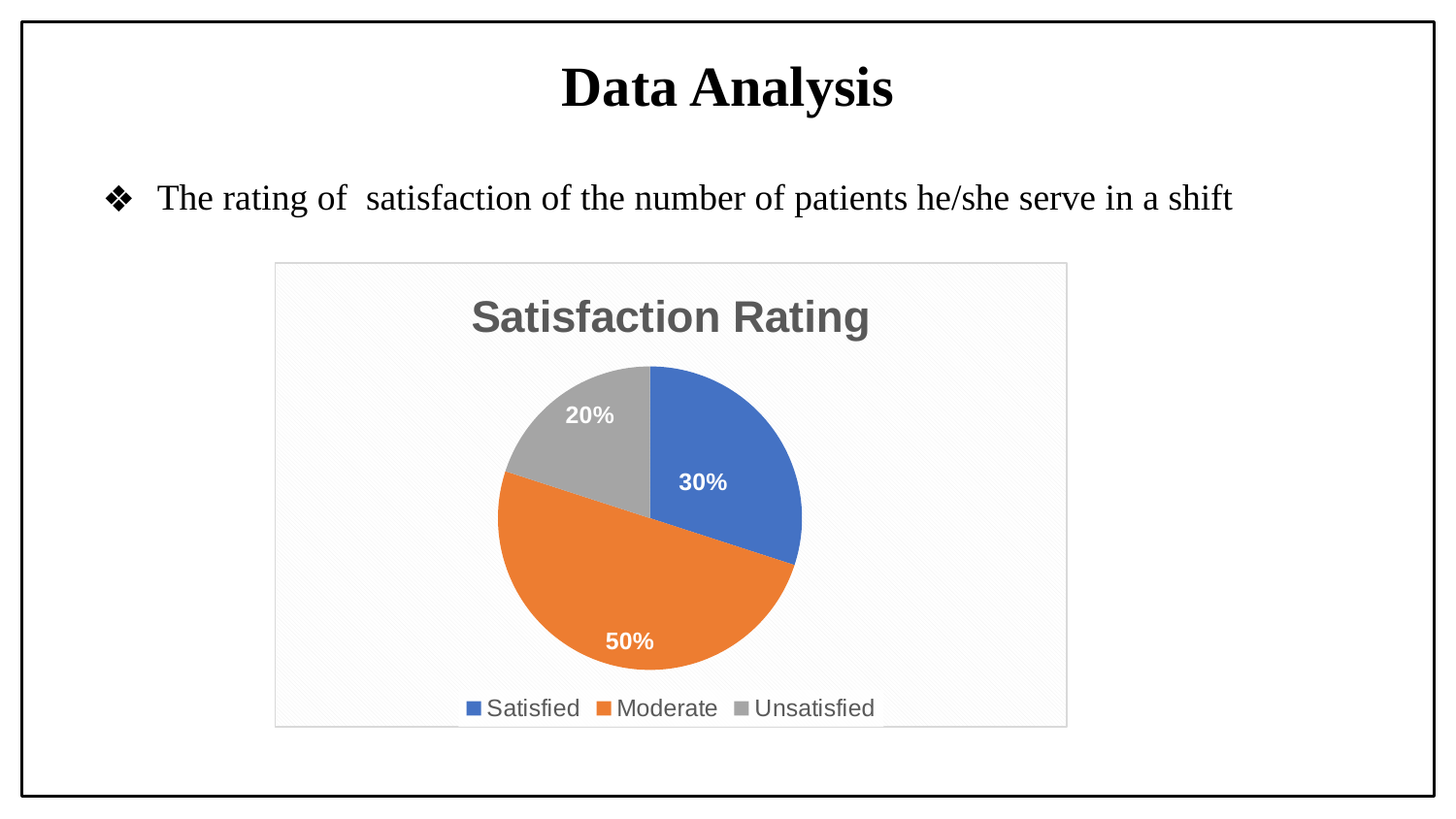

# Data Analysis
The rating of  satisfaction of the number of patients he/she serve in a shift

### Chart: Satisfaction Rating

| Category | Satisfaction Rating |
|---|---|
| Satisfied | 30.0 |
| Moderate | 50.0 |
| Unsatisfied | 20.0 |